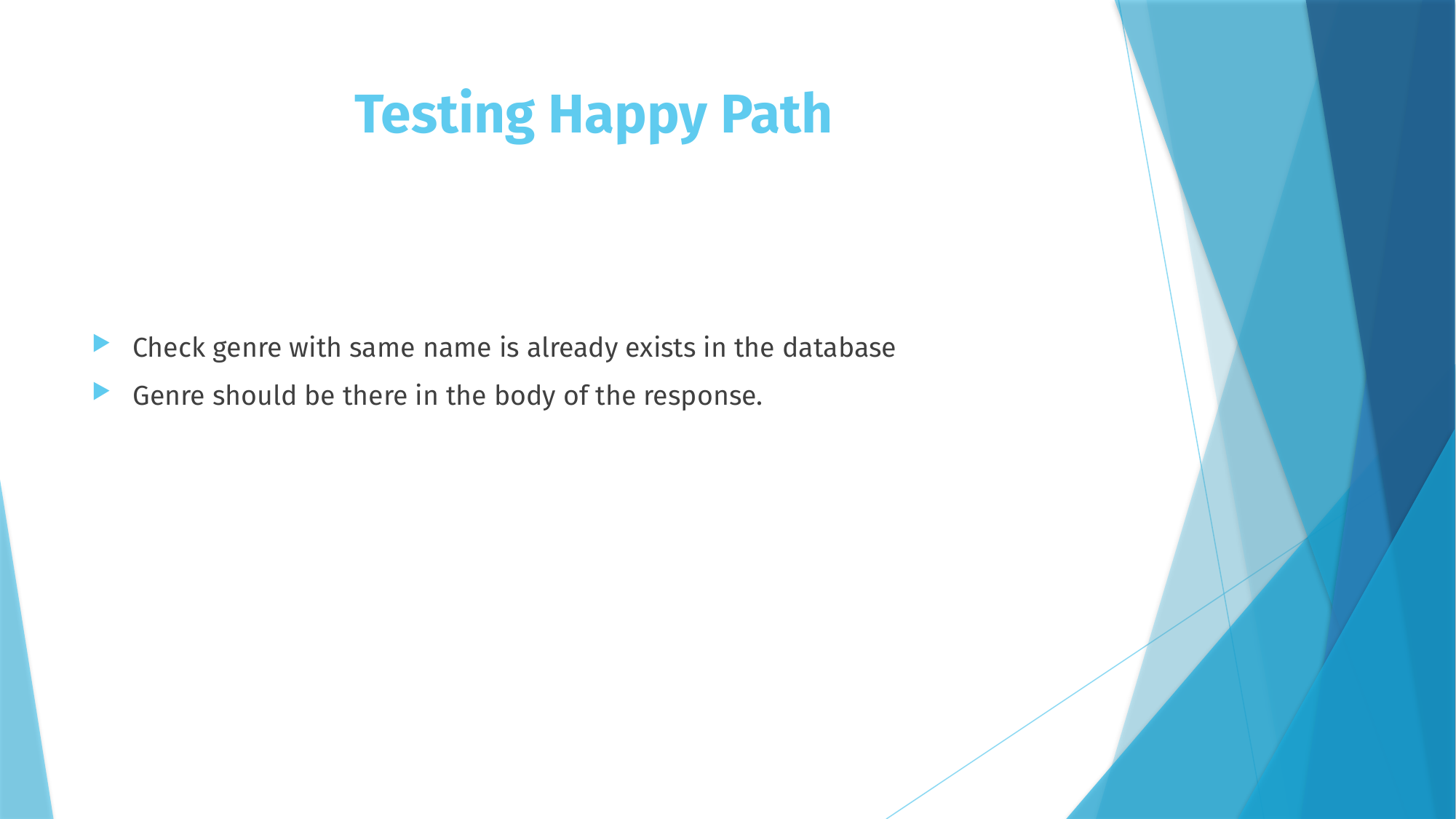

# Testing Happy Path

Check genre with same name is already exists in the database
Genre should be there in the body of the response.